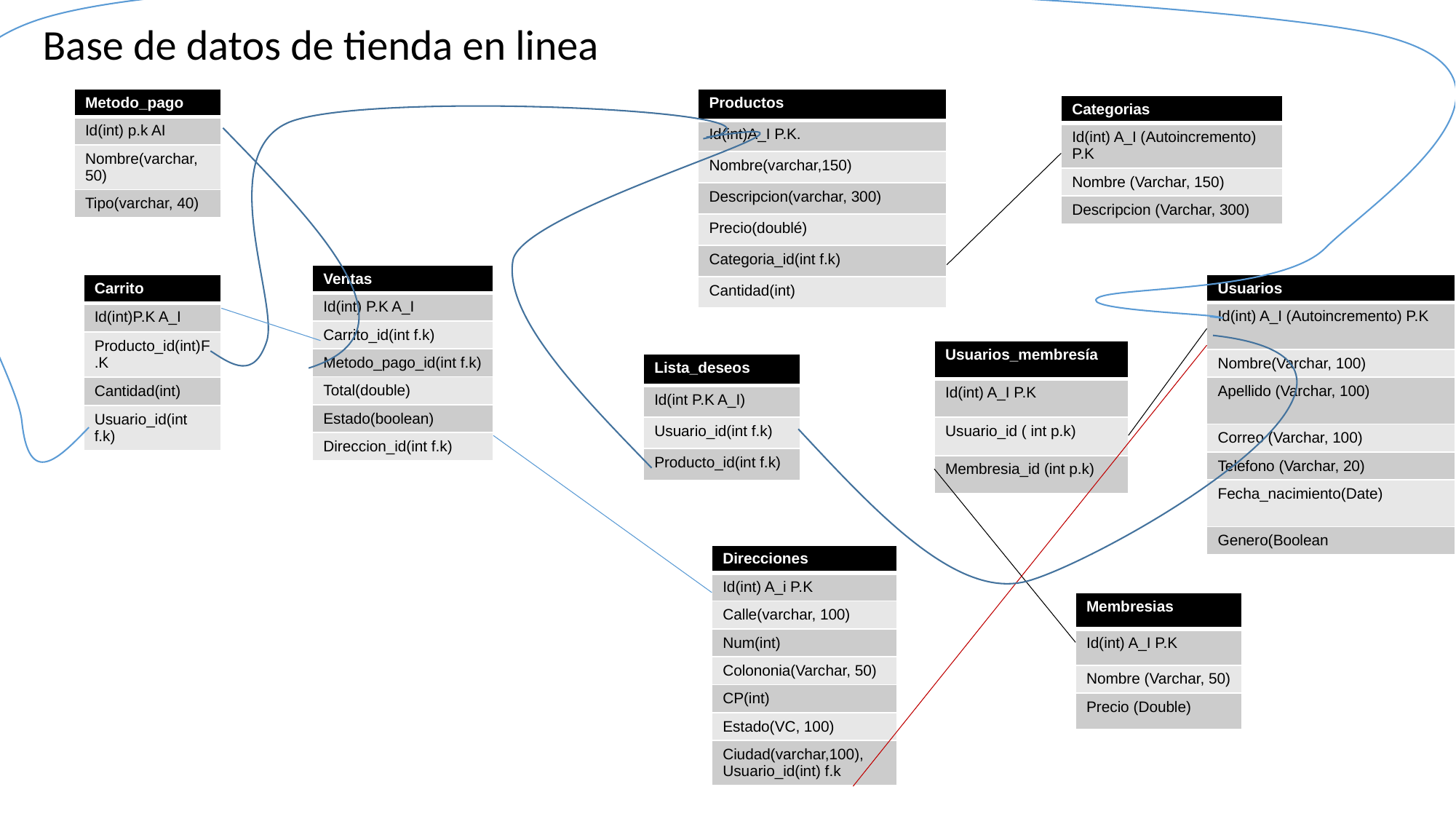

# Base de datos de tienda en linea

| Metodo\_pago |
| --- |
| Id(int) p.k AI |
| Nombre(varchar, 50) |
| Tipo(varchar, 40) |
| Productos |
| --- |
| Id(int)A\_I P.K. |
| Nombre(varchar,150) |
| Descripcion(varchar, 300) |
| Precio(doublé) |
| Categoria\_id(int f.k) |
| Cantidad(int) |
| Categorias |
| --- |
| Id(int) A\_I (Autoincremento) P.K |
| Nombre (Varchar, 150) |
| Descripcion (Varchar, 300) |

| Ventas |
| --- |
| Id(int) P.K A\_I |
| Carrito\_id(int f.k) |
| Metodo\_pago\_id(int f.k) |
| Total(double) |
| Estado(boolean) |
| Direccion\_id(int f.k) |
| Carrito |
| --- |
| Id(int)P.K A\_I |
| Producto\_id(int)F.K |
| Cantidad(int) |
| Usuario\_id(int f.k) |
| Usuarios |
| --- |
| Id(int) A\_I (Autoincremento) P.K |
| Nombre(Varchar, 100) |
| Apellido (Varchar, 100) |
| Correo (Varchar, 100) |
| Telefono (Varchar, 20) |
| Fecha\_nacimiento(Date) |
| Genero(Boolean |

| Usuarios\_membresía |
| --- |
| Id(int) A\_I P.K |
| Usuario\_id ( int p.k) |
| Membresia\_id (int p.k) |
| Lista\_deseos |
| --- |
| Id(int P.K A\_I) |
| Usuario\_id(int f.k) |
| Producto\_id(int f.k) |
| Direcciones |
| --- |
| Id(int) A\_i P.K |
| Calle(varchar, 100) |
| Num(int) |
| Colononia(Varchar, 50) |
| CP(int) |
| Estado(VC, 100) |
| Ciudad(varchar,100), Usuario\_id(int) f.k |
| Membresias |
| --- |
| Id(int) A\_I P.K |
| Nombre (Varchar, 50) |
| Precio (Double) |